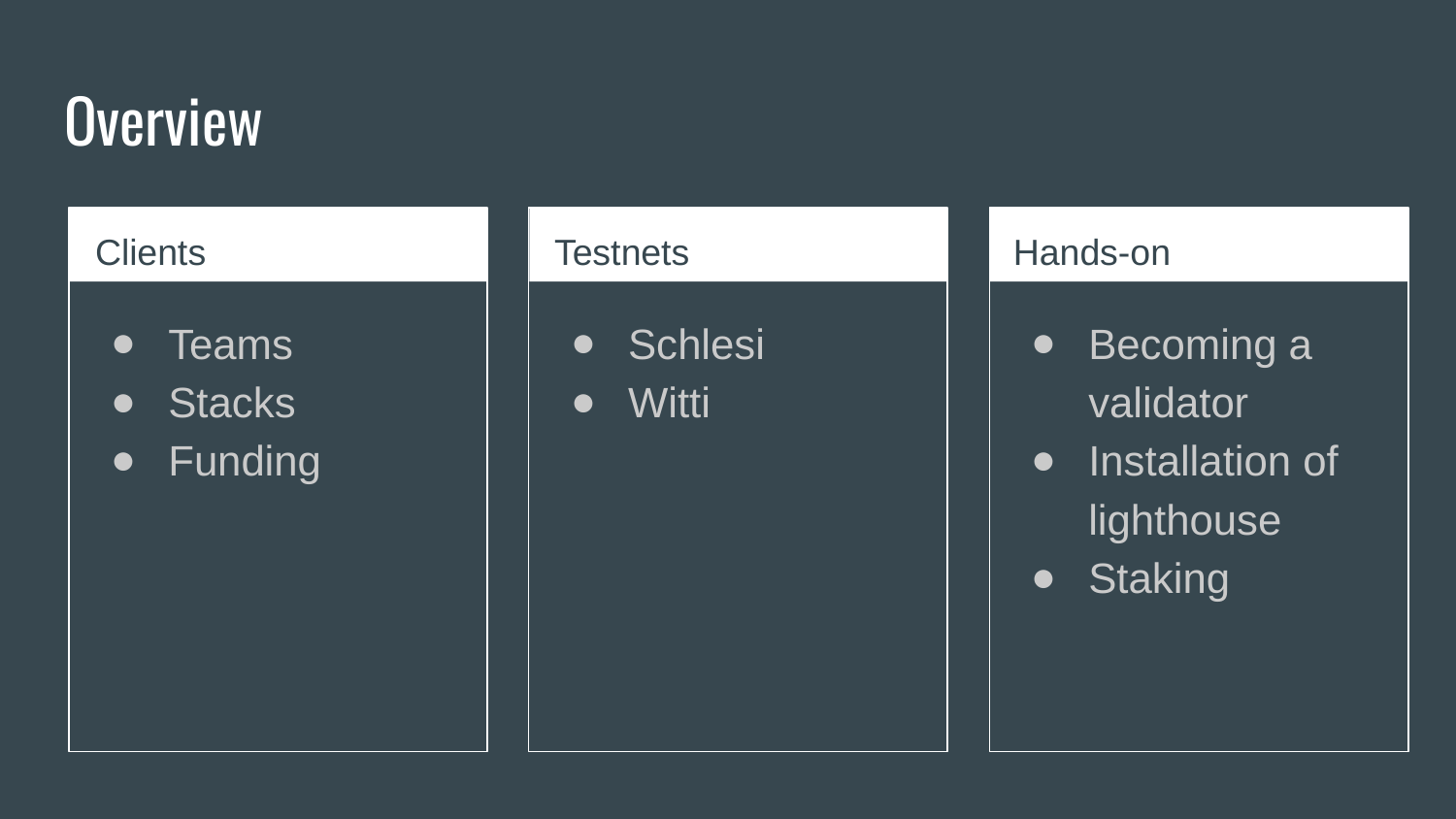

# Overview

Clients

Testnets

Hands-on
Teams
Stacks
Funding
Schlesi
Witti
Becoming a validator
Installation of lighthouse
Staking